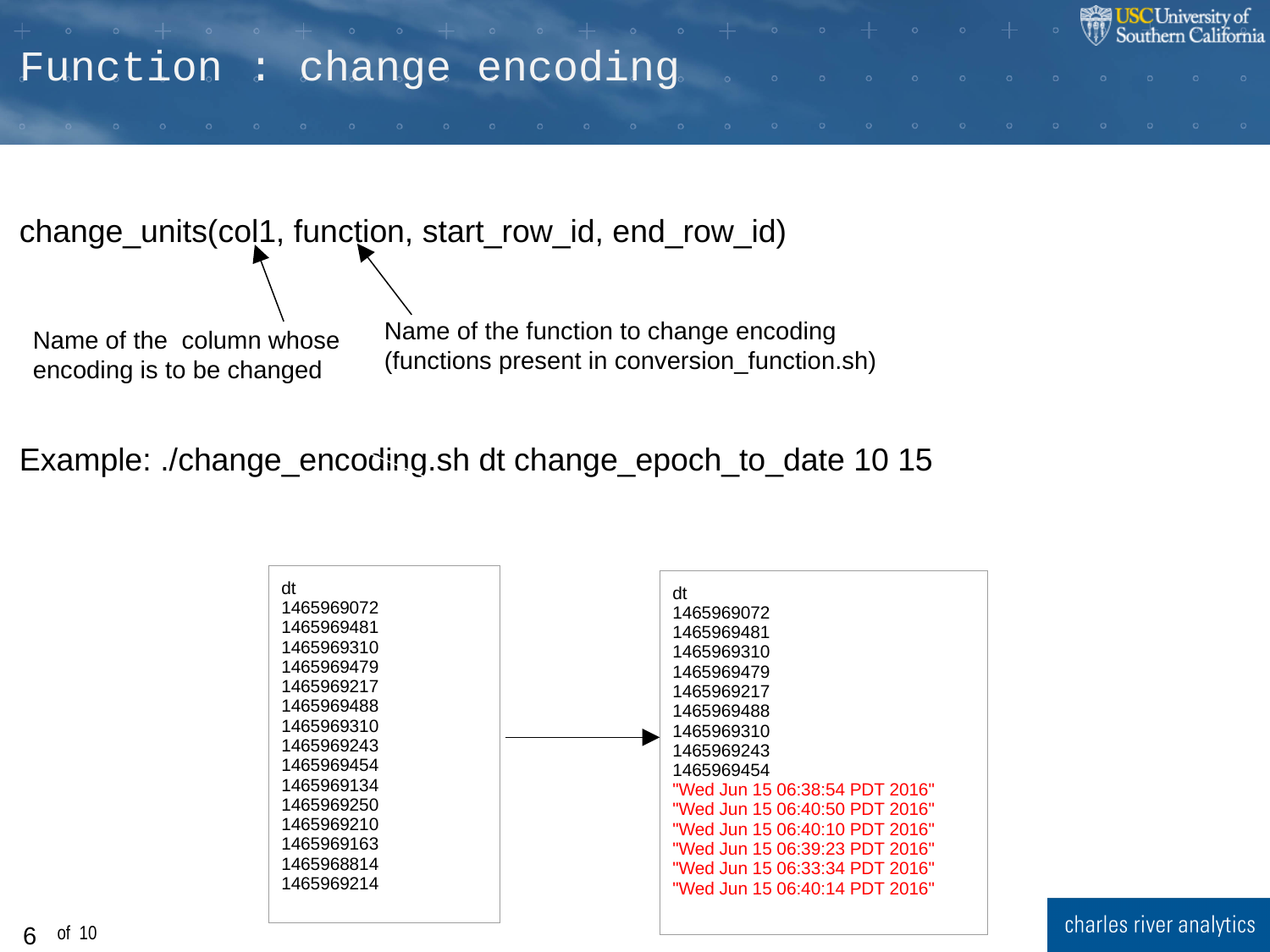

Function : change encoding

change_units(col1, function, start_row_id, end_row_id)

Example: ./change_encoding.sh dt change_epoch_to_date 10 15

Name of the function to change encoding
(functions present in conversion_function.sh)

Name of the  column whose encoding is to be changed
| dt 1465969072 1465969481 1465969310 1465969479 1465969217 1465969488 1465969310 1465969243 1465969454 1465969134 1465969250 1465969210 1465969163 1465968814 1465969214 |
| --- |
| dt 1465969072 1465969481 1465969310 1465969479 1465969217 1465969488 1465969310 1465969243 1465969454 "Wed Jun 15 06:38:54 PDT 2016" "Wed Jun 15 06:40:50 PDT 2016" "Wed Jun 15 06:40:10 PDT 2016" "Wed Jun 15 06:39:23 PDT 2016" "Wed Jun 15 06:33:34 PDT 2016" "Wed Jun 15 06:40:14 PDT 2016" |
| --- |
6